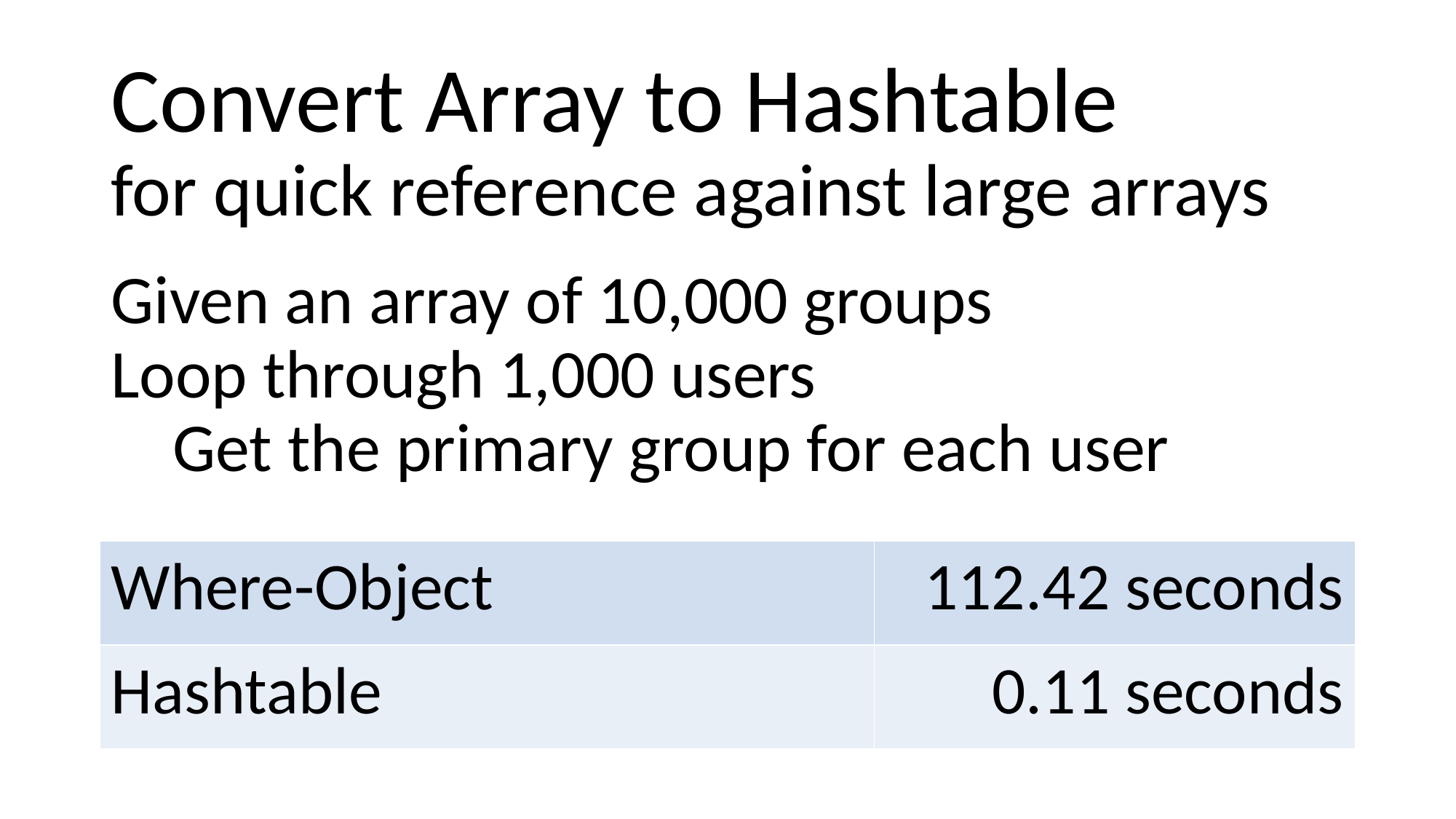

# Convert Array to Hashtable for quick reference against large arrays Given an array of 10,000 groups Loop through 1,000 users Get the primary group for each user
| Where-Object | 112.42 seconds |
| --- | --- |
| Hashtable | 0.11 seconds |